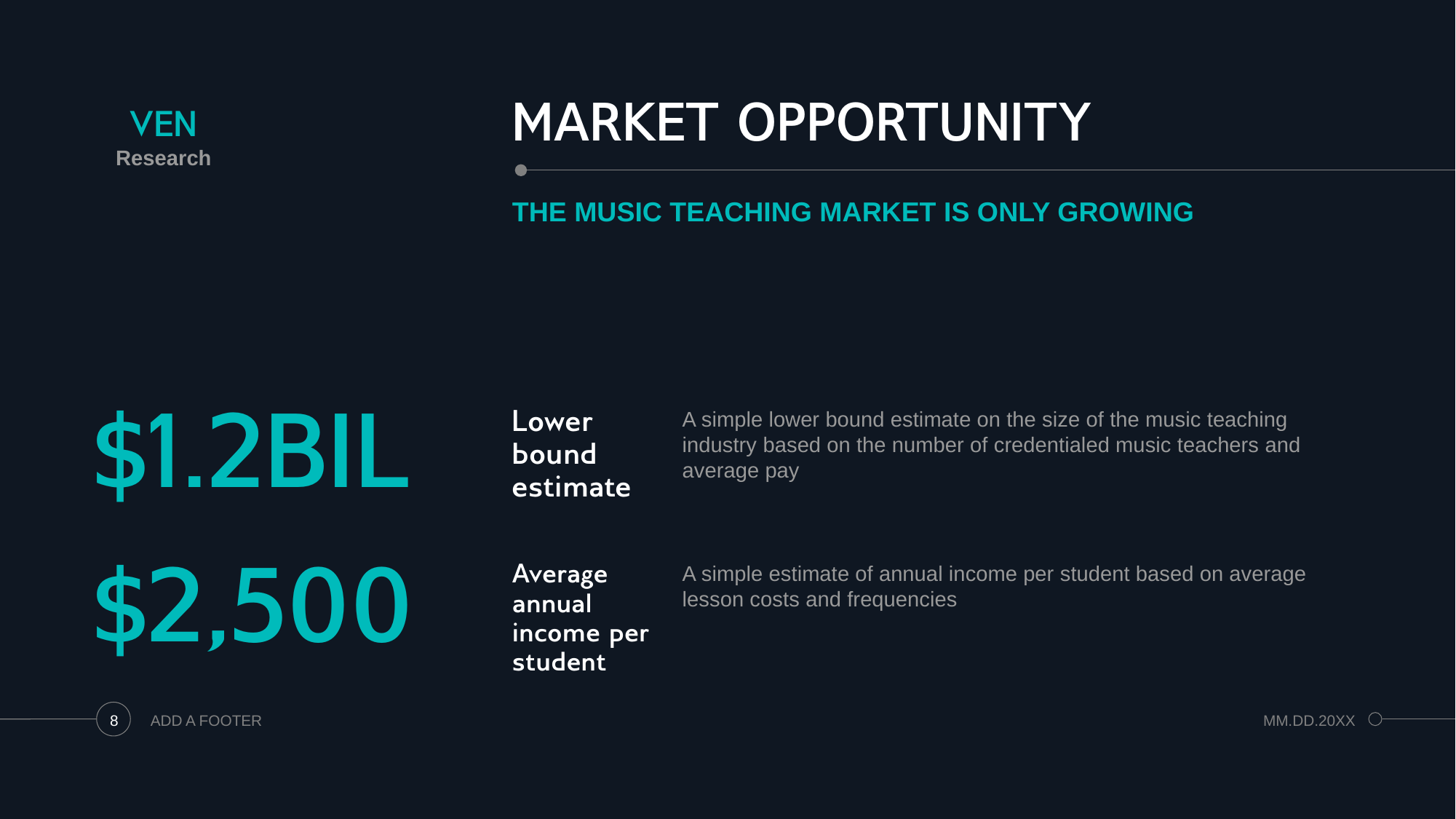

# MARKET OPPORTUNITY
VEN
Research
THE MUSIC TEACHING MARKET IS ONLY GROWING
$1.2BIL
Lower bound estimate
A simple lower bound estimate on the size of the music teaching industry based on the number of credentialed music teachers and average pay

$2,500
Average annual income per student
A simple estimate of annual income per student based on average lesson costs and frequencies
ADD A FOOTER
MM.DD.20XX
8